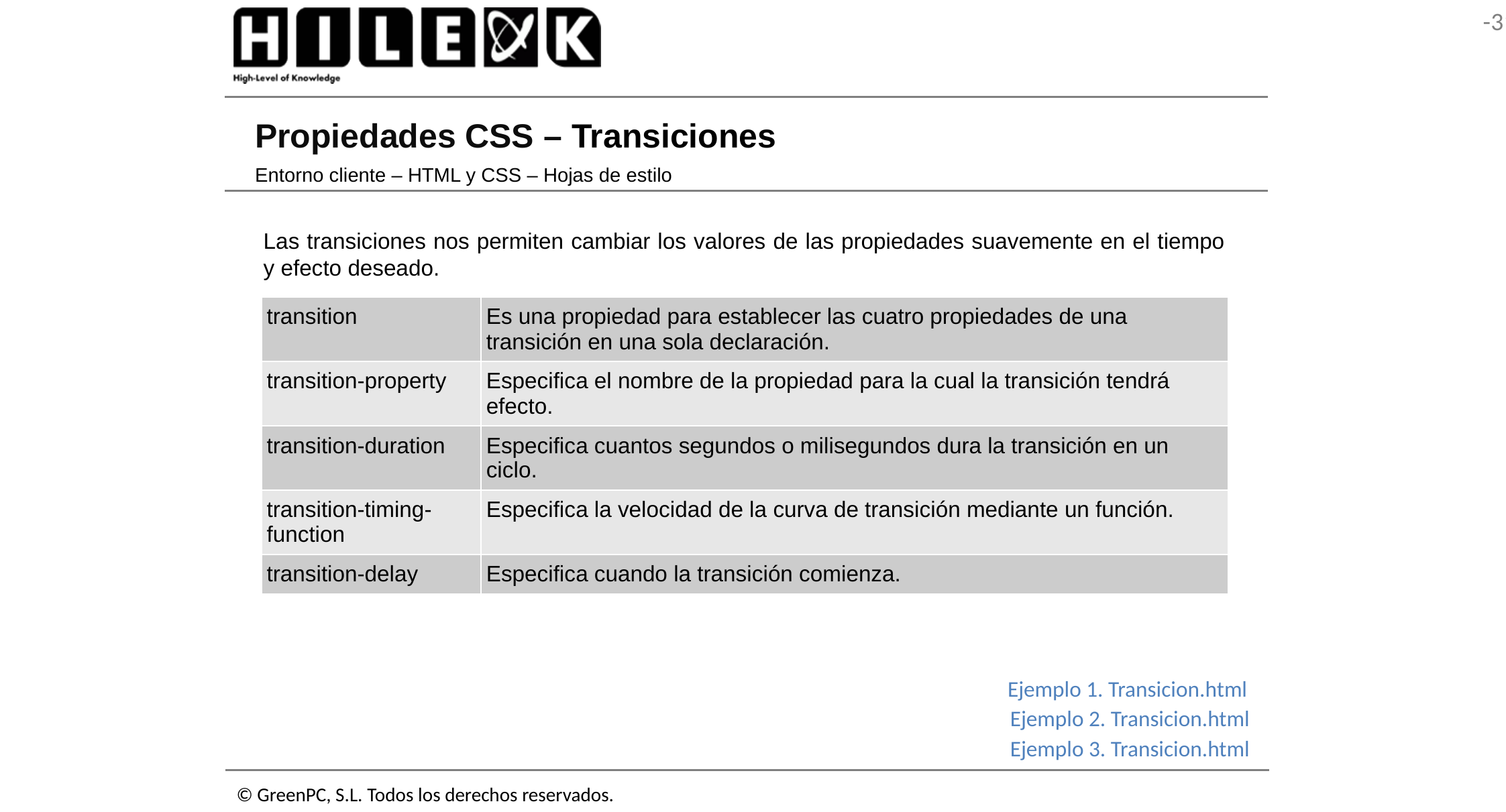

# Propiedades CSS – Transiciones
Entorno cliente – HTML y CSS – Hojas de estilo
Las transiciones nos permiten cambiar los valores de las propiedades suavemente en el tiempo y efecto deseado.
| transition | Es una propiedad para establecer las cuatro propiedades de una transición en una sola declaración. |
| --- | --- |
| transition-property | Especifica el nombre de la propiedad para la cual la transición tendrá efecto. |
| transition-duration | Especifica cuantos segundos o milisegundos dura la transición en un ciclo. |
| transition-timing-function | Especifica la velocidad de la curva de transición mediante un función. |
| transition-delay | Especifica cuando la transición comienza. |
Ejemplo 1. Transicion.html
Ejemplo 2. Transicion.html
Ejemplo 3. Transicion.html